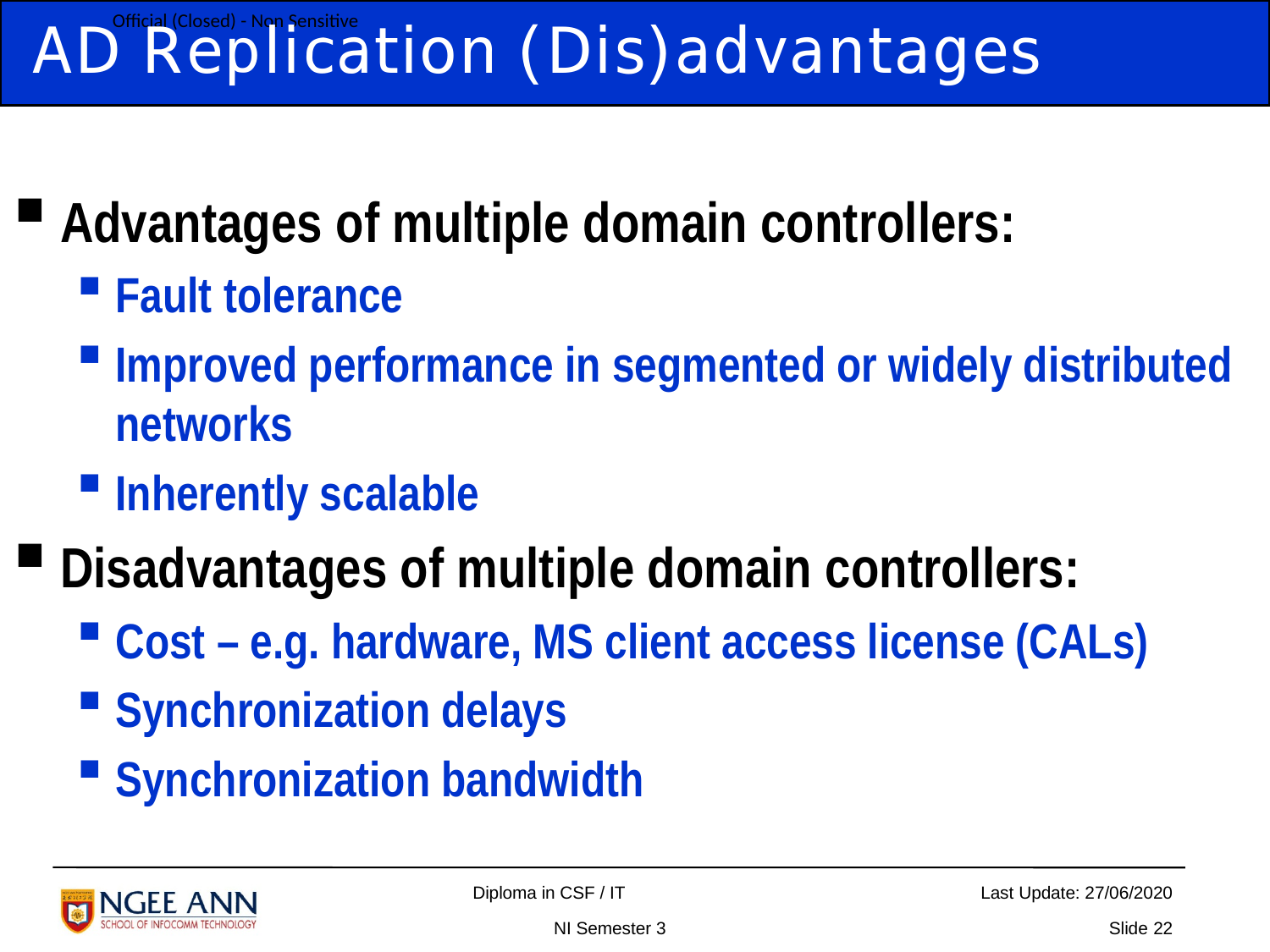

AD Replication (Dis)advantages
Advantages of multiple domain controllers:
Fault tolerance
Improved performance in segmented or widely distributed networks
Inherently scalable
Disadvantages of multiple domain controllers:
Cost – e.g. hardware, MS client access license (CALs)
Synchronization delays
Synchronization bandwidth